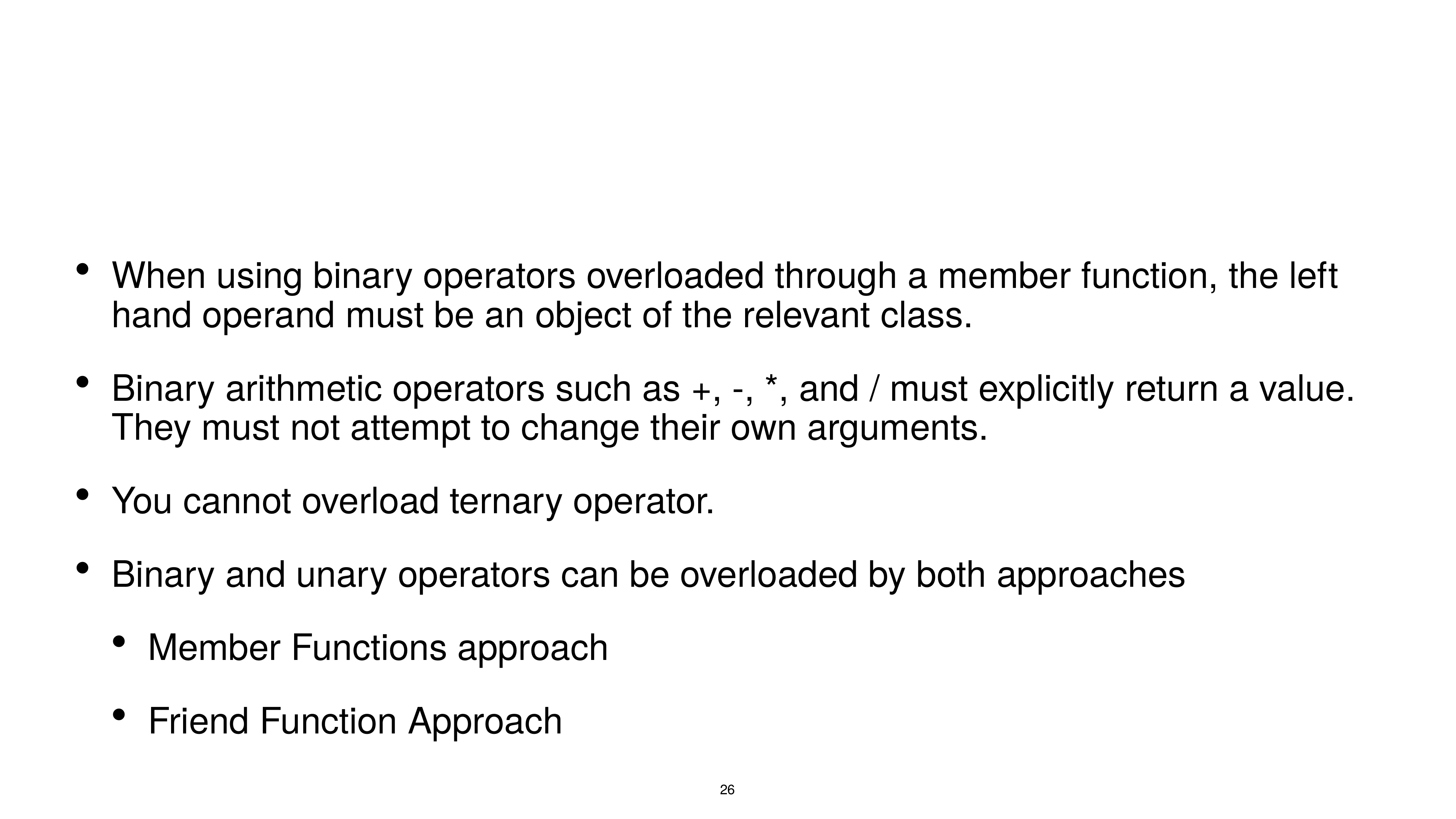

#

When using binary operators overloaded through a member function, the left hand operand must be an object of the relevant class.
Binary arithmetic operators such as +, -, *, and / must explicitly return a value. They must not attempt to change their own arguments.
You cannot overload ternary operator.
Binary and unary operators can be overloaded by both approaches
Member Functions approach
Friend Function Approach
26